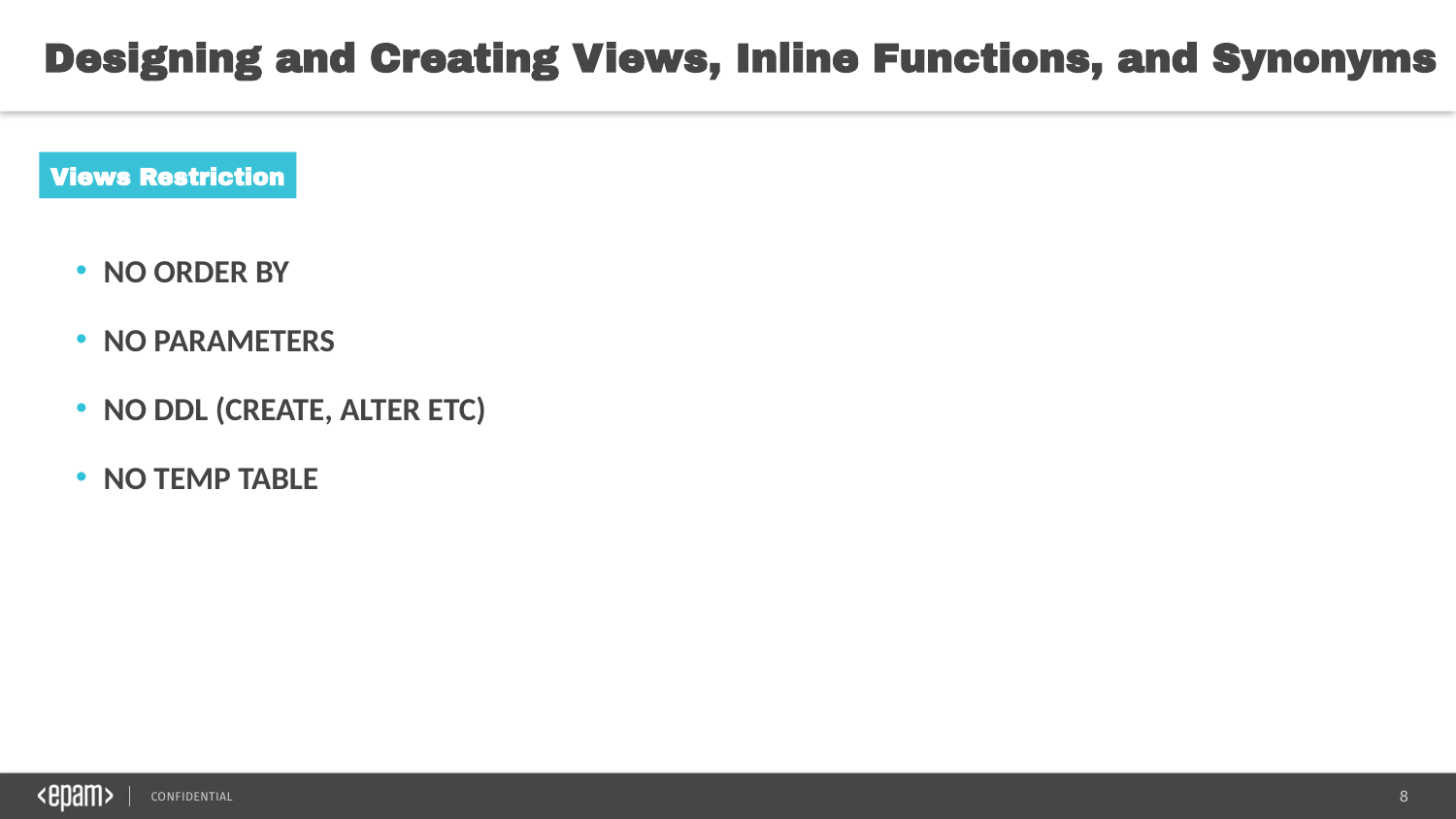

Designing and Creating Views, Inline Functions, and Synonyms
Views Restriction
NO ORDER BY
NO PARAMETERS
NO DDL (CREATE, ALTER ETC)
NO TEMP TABLE